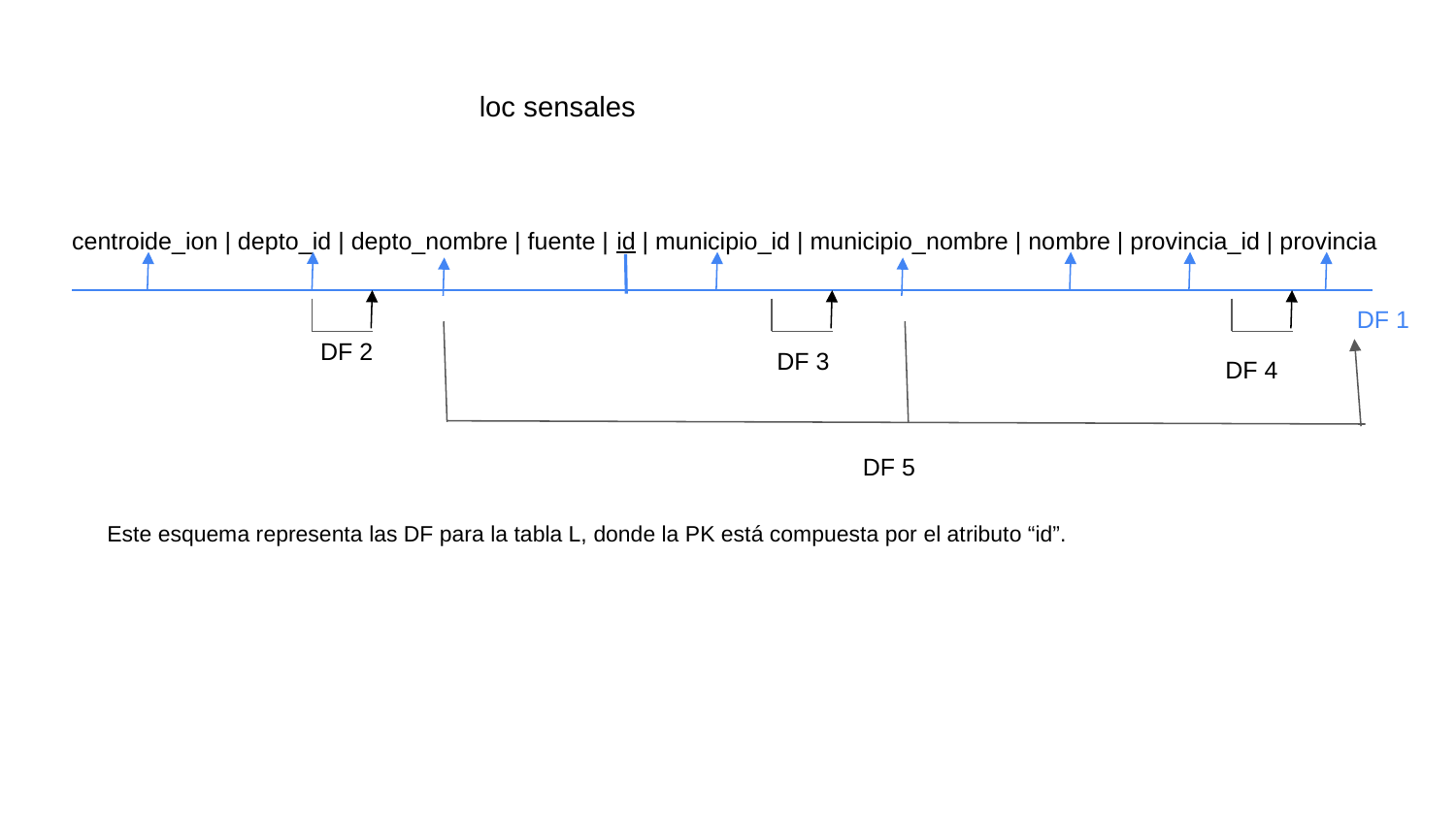

loc sensales
centroide_ion | depto_id | depto_nombre | fuente | id | municipio_id | municipio_nombre | nombre | provincia_id | provincia
DF 1
DF 2
DF 3
DF 4
DF 5
Este esquema representa las DF para la tabla L, donde la PK está compuesta por el atributo “id”.